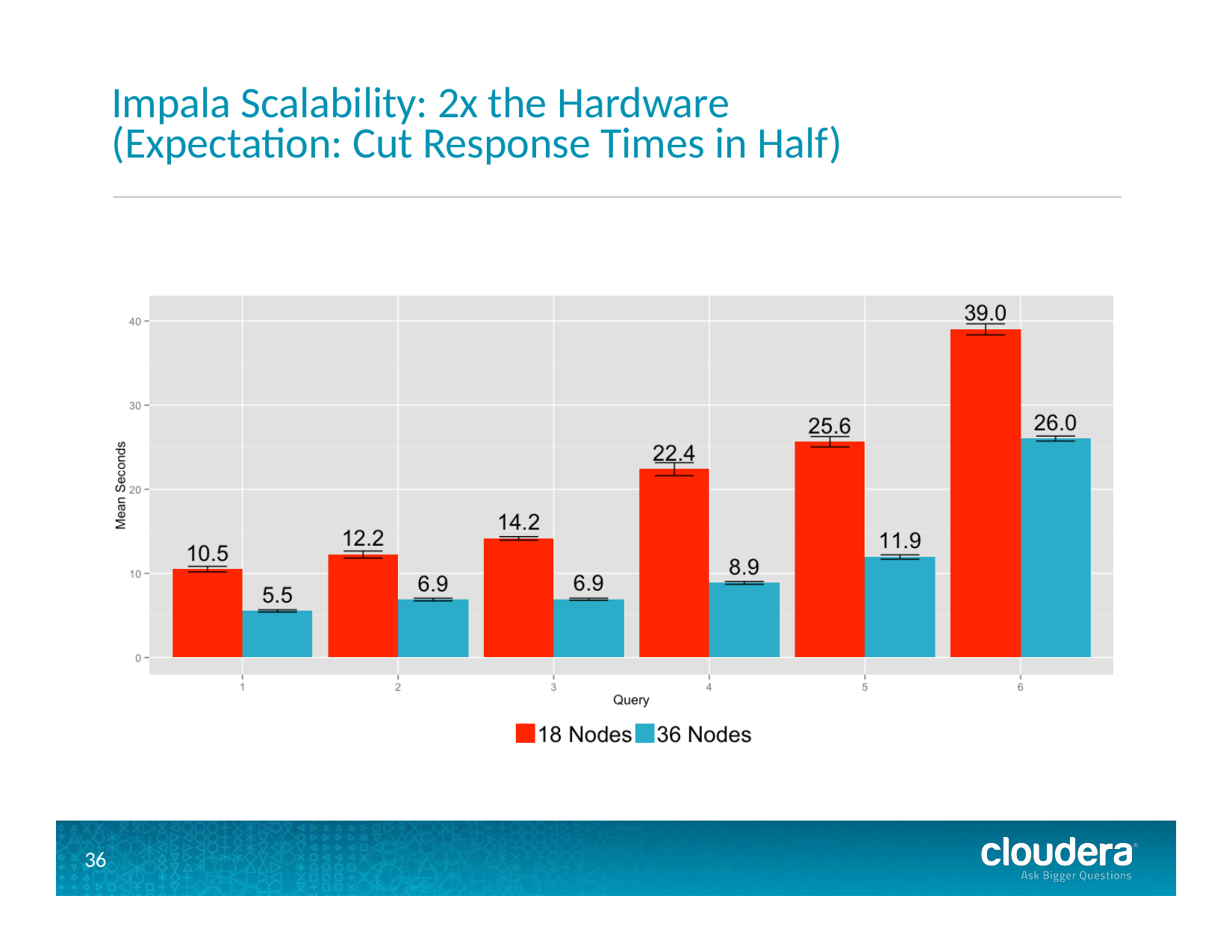

# Impala Scalability: 2x the Hardware  (Expectation: Cut Response Times in Half)

36